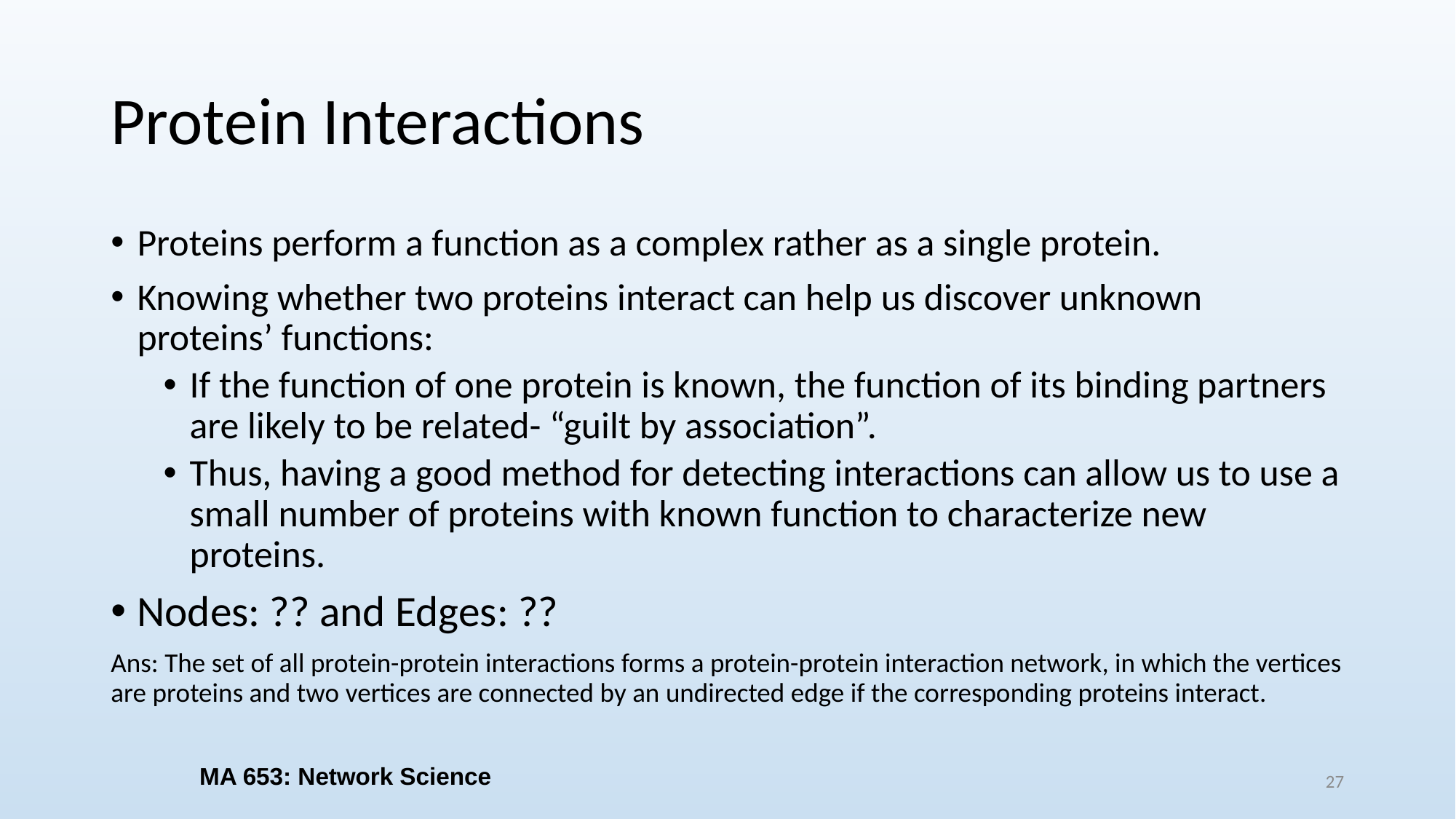

# Protein Interactions
Proteins perform a function as a complex rather as a single protein.
Knowing whether two proteins interact can help us discover unknown proteins’ functions:
If the function of one protein is known, the function of its binding partners are likely to be related- “guilt by association”.
Thus, having a good method for detecting interactions can allow us to use a small number of proteins with known function to characterize new proteins.
Nodes: ?? and Edges: ??
Ans: The set of all protein-protein interactions forms a protein-protein interaction network, in which the vertices are proteins and two vertices are connected by an undirected edge if the corresponding proteins interact.

MA 653: Network Science
27